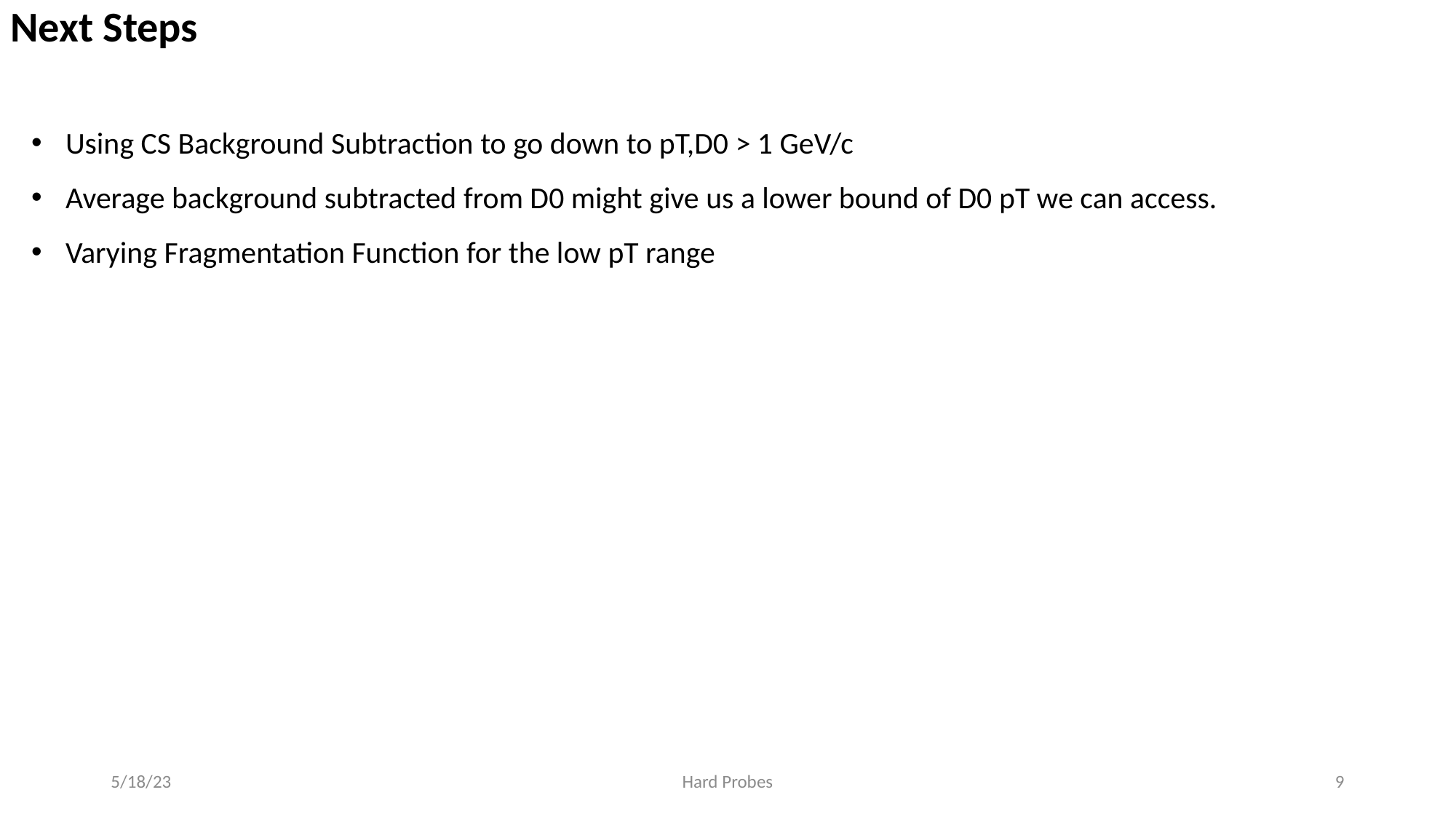

Next Steps
Using CS Background Subtraction to go down to pT,D0 > 1 GeV/c
Average background subtracted from D0 might give us a lower bound of D0 pT we can access.
Varying Fragmentation Function for the low pT range
5/18/23
Hard Probes
9